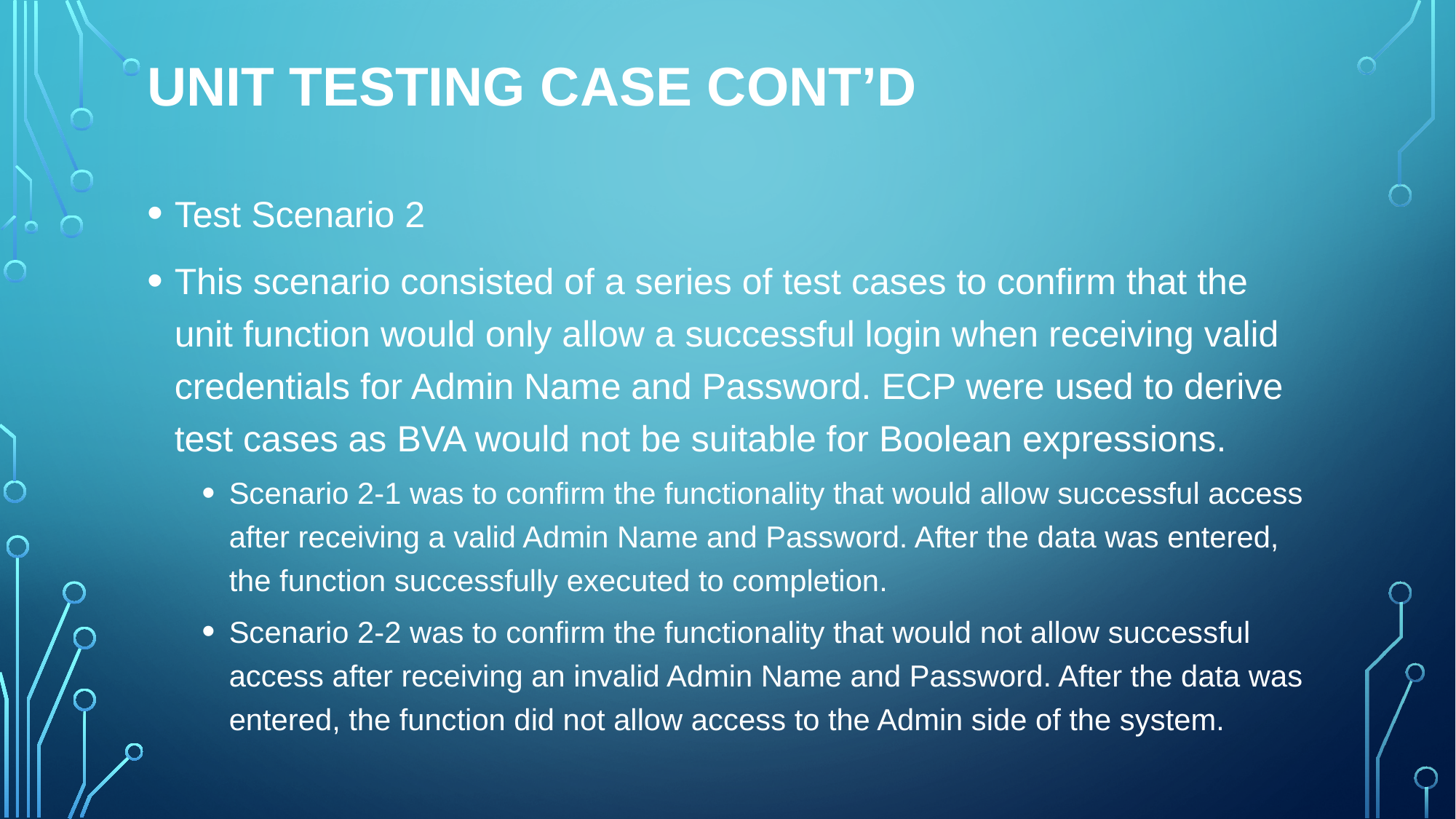

# Unit Testing Case cont’d
Test Scenario 2
This scenario consisted of a series of test cases to confirm that the unit function would only allow a successful login when receiving valid credentials for Admin Name and Password. ECP were used to derive test cases as BVA would not be suitable for Boolean expressions.
Scenario 2-1 was to confirm the functionality that would allow successful access after receiving a valid Admin Name and Password. After the data was entered, the function successfully executed to completion.
Scenario 2-2 was to confirm the functionality that would not allow successful access after receiving an invalid Admin Name and Password. After the data was entered, the function did not allow access to the Admin side of the system.